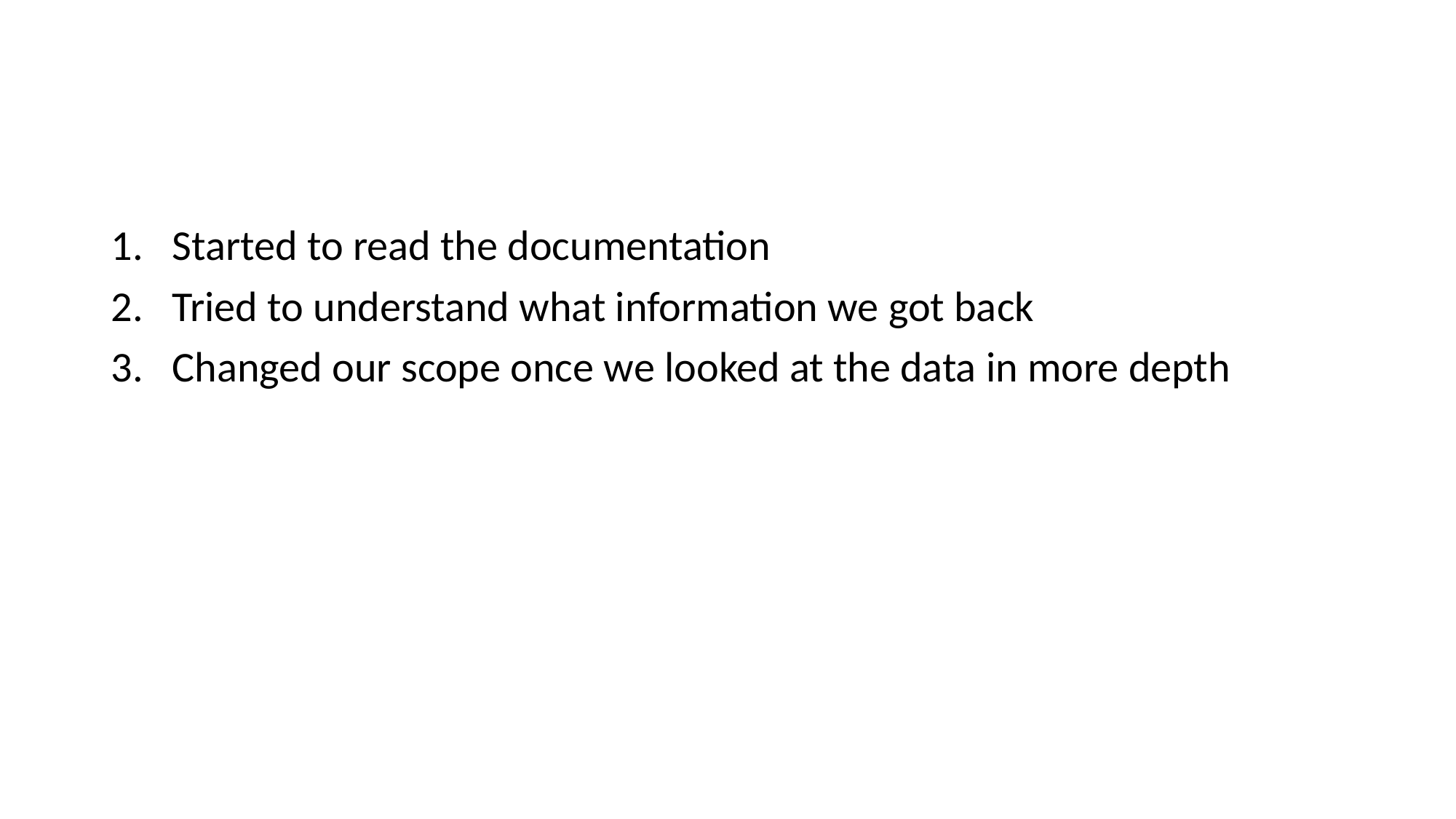

#
Started to read the documentation
Tried to understand what information we got back
Changed our scope once we looked at the data in more depth